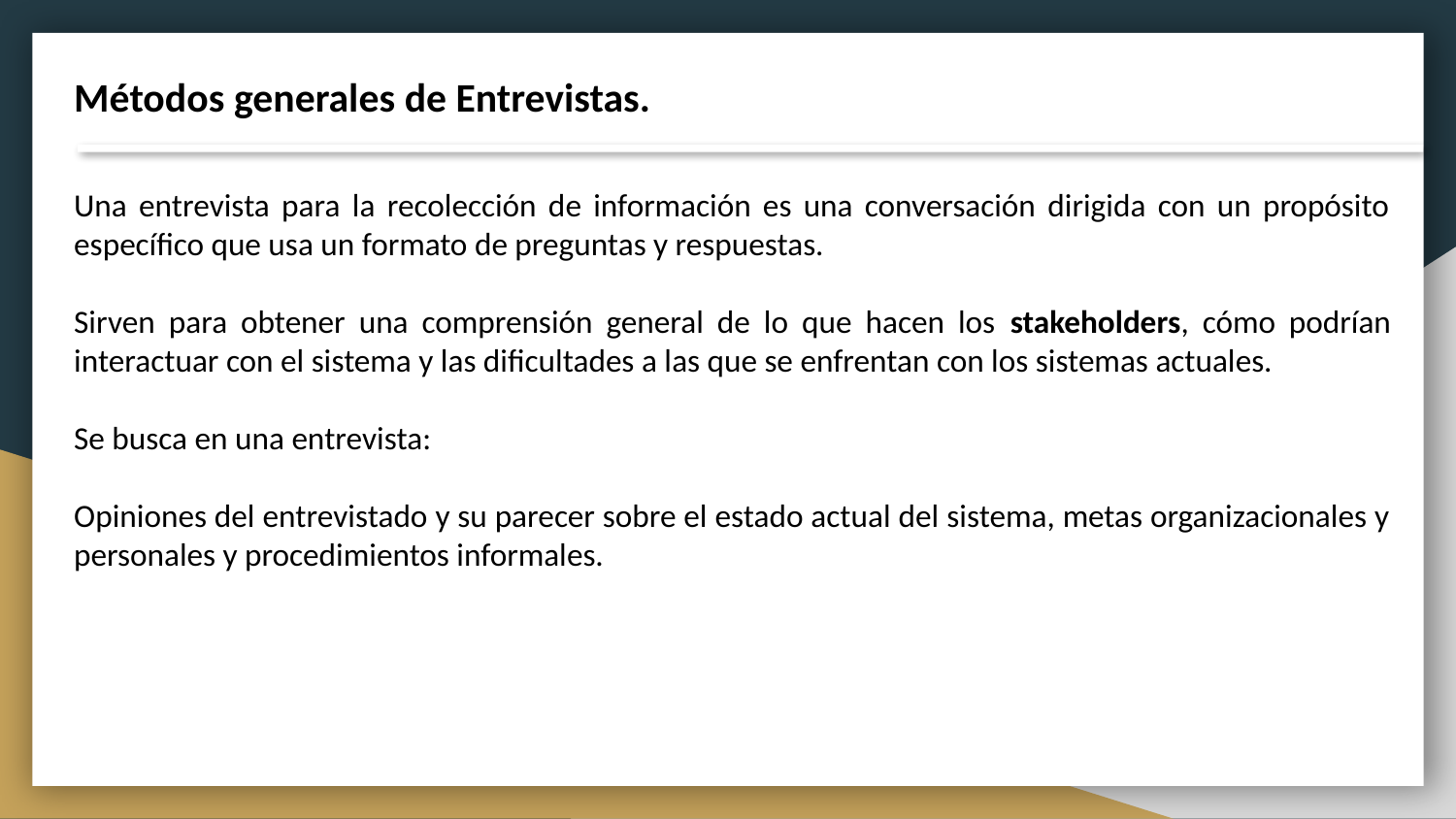

Métodos generales de Entrevistas.

Una entrevista para la recolección de información es una conversación dirigida con un propósito específico que usa un formato de preguntas y respuestas.
Sirven para obtener una comprensión general de lo que hacen los stakeholders, cómo podrían interactuar con el sistema y las dificultades a las que se enfrentan con los sistemas actuales.
Se busca en una entrevista:
Opiniones del entrevistado y su parecer sobre el estado actual del sistema, metas organizacionales y personales y procedimientos informales.